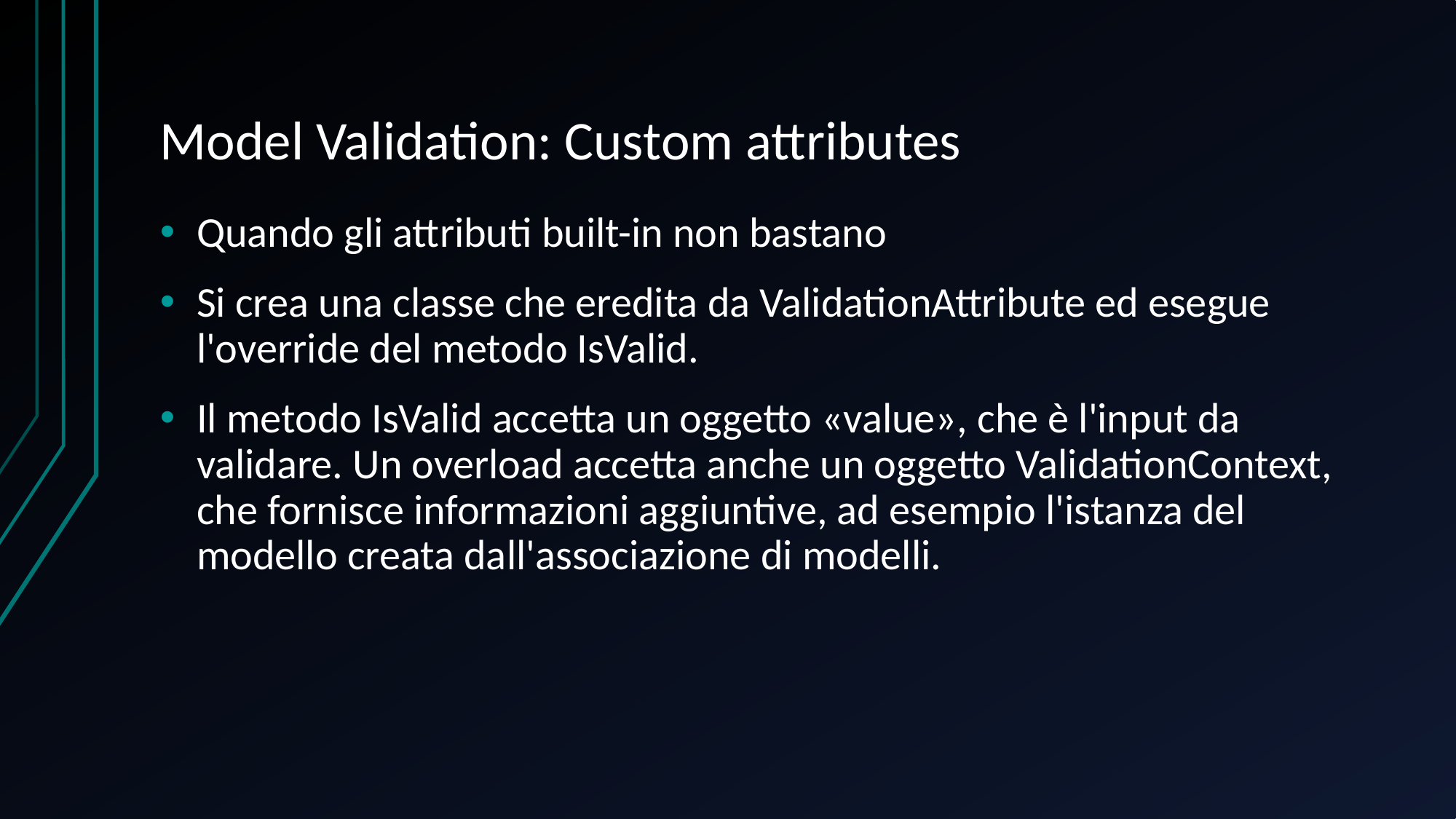

# Model Validation: Custom attributes
Quando gli attributi built-in non bastano
Si crea una classe che eredita da ValidationAttribute ed esegue l'override del metodo IsValid.
Il metodo IsValid accetta un oggetto «value», che è l'input da validare. Un overload accetta anche un oggetto ValidationContext, che fornisce informazioni aggiuntive, ad esempio l'istanza del modello creata dall'associazione di modelli.